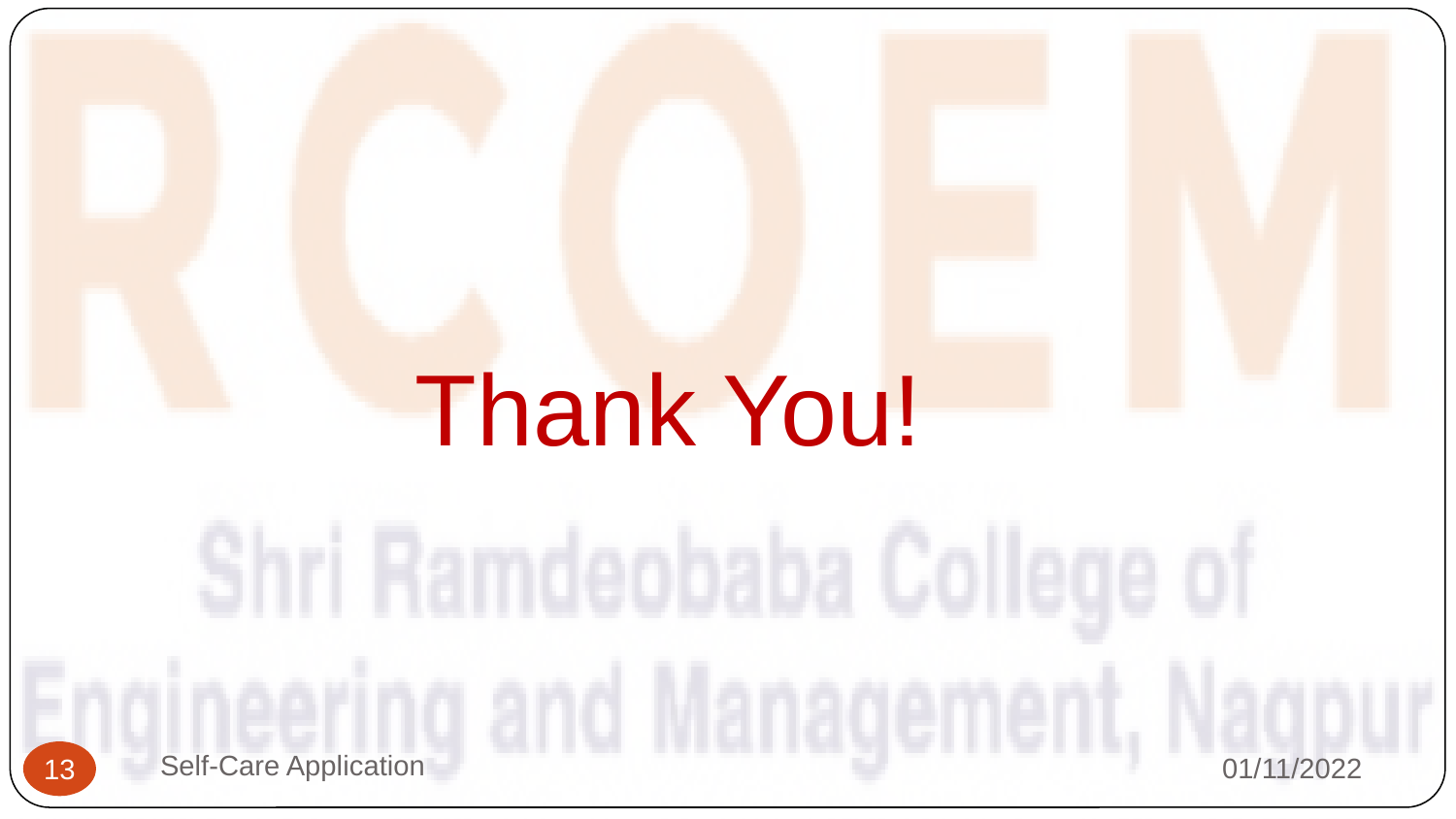

# Thank You!
Self-Care Application
01/11/2022
13